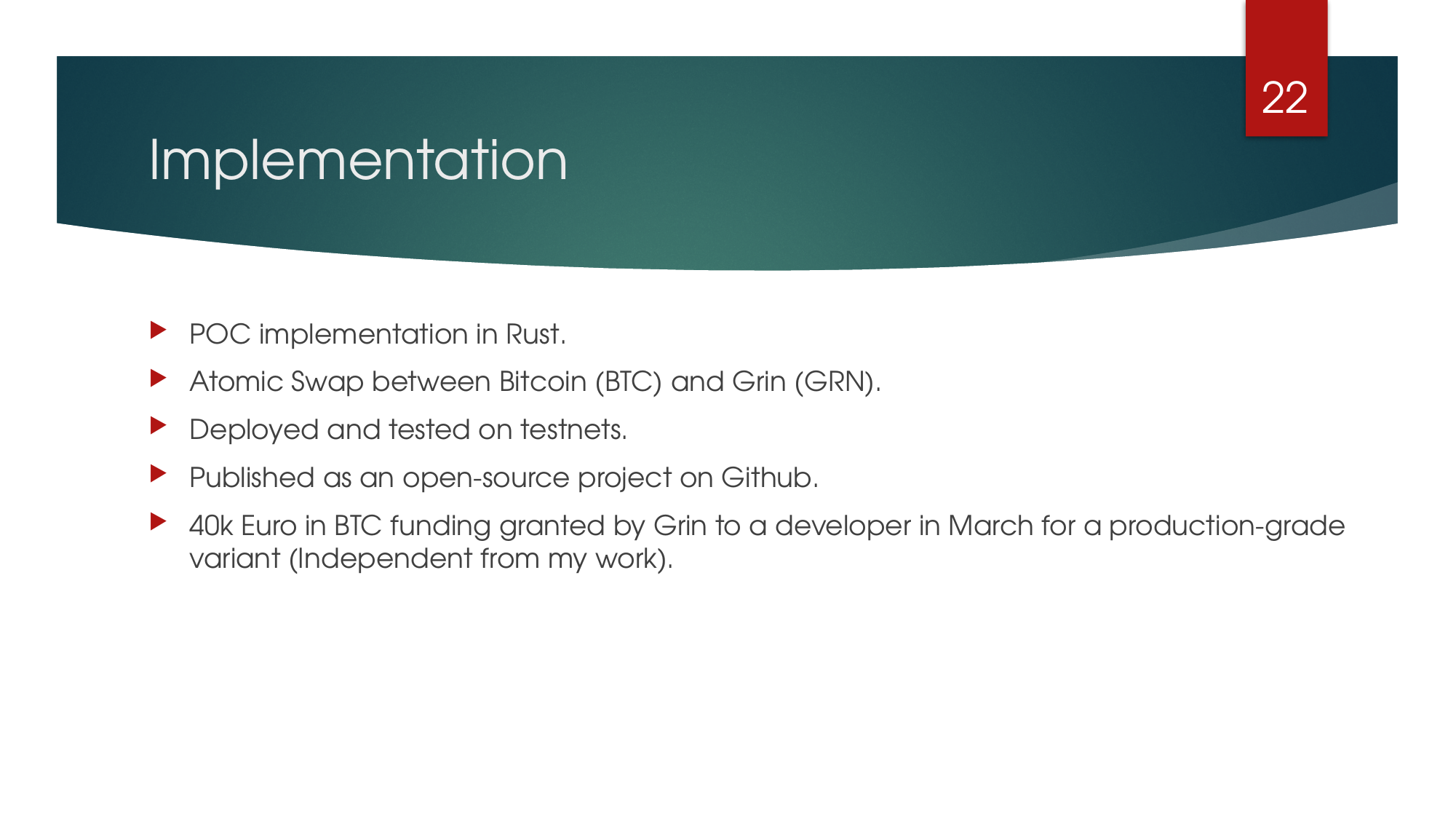

22
# Implementation
POC implementation in Rust.
Atomic Swap between Bitcoin (BTC) and Grin (GRN).
Deployed and tested on testnets.
Published as an open-source project on Github.
40k Euro in BTC funding granted by Grin to a developer in March for a production-grade variant (Independent from my work).